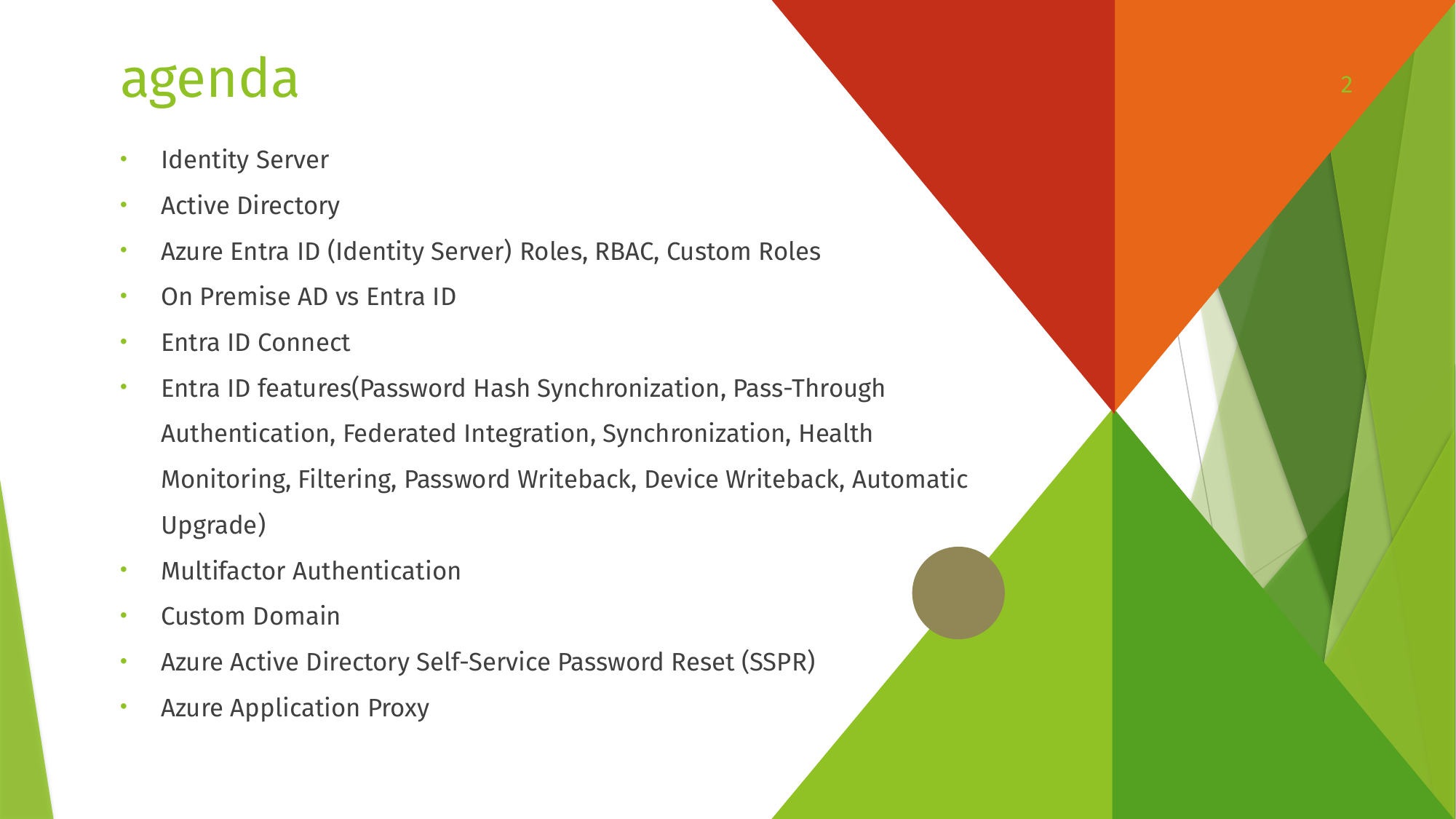

# agenda
2
Identity Server
Active Directory
Azure Entra ID (Identity Server) Roles, RBAC, Custom Roles
On Premise AD vs Entra ID
Entra ID Connect
Entra ID features(Password Hash Synchronization, Pass-Through Authentication, Federated Integration, Synchronization, Health Monitoring, Filtering, Password Writeback, Device Writeback, Automatic Upgrade)
Multifactor Authentication
Custom Domain
Azure Active Directory Self-Service Password Reset (SSPR)
Azure Application Proxy